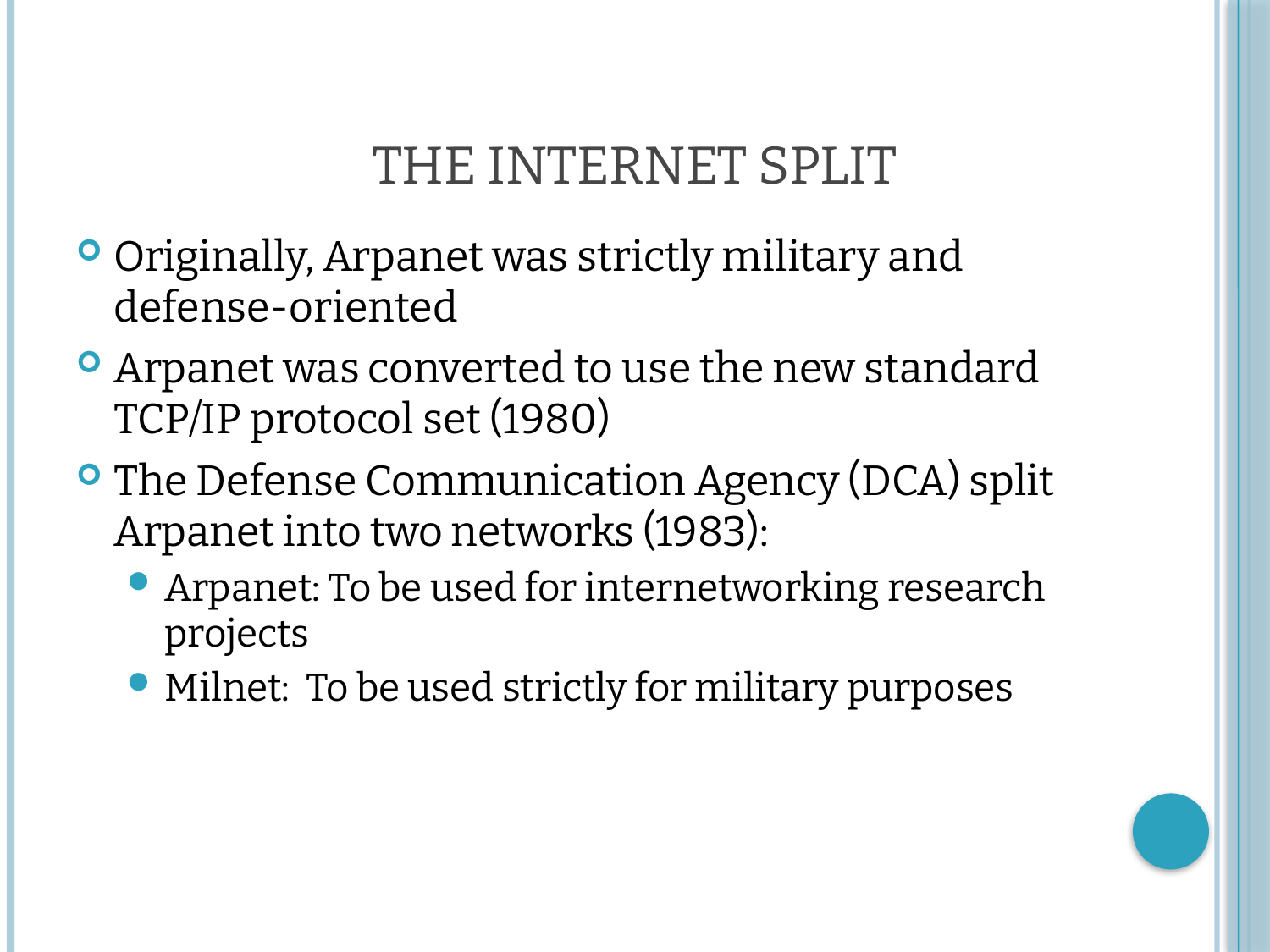

# The Internet Split
Originally, Arpanet was strictly military and defense-oriented
Arpanet was converted to use the new standard TCP/IP protocol set (1980)
The Defense Communication Agency (DCA) split Arpanet into two networks (1983):
Arpanet: To be used for internetworking research projects
Milnet:  To be used strictly for military purposes